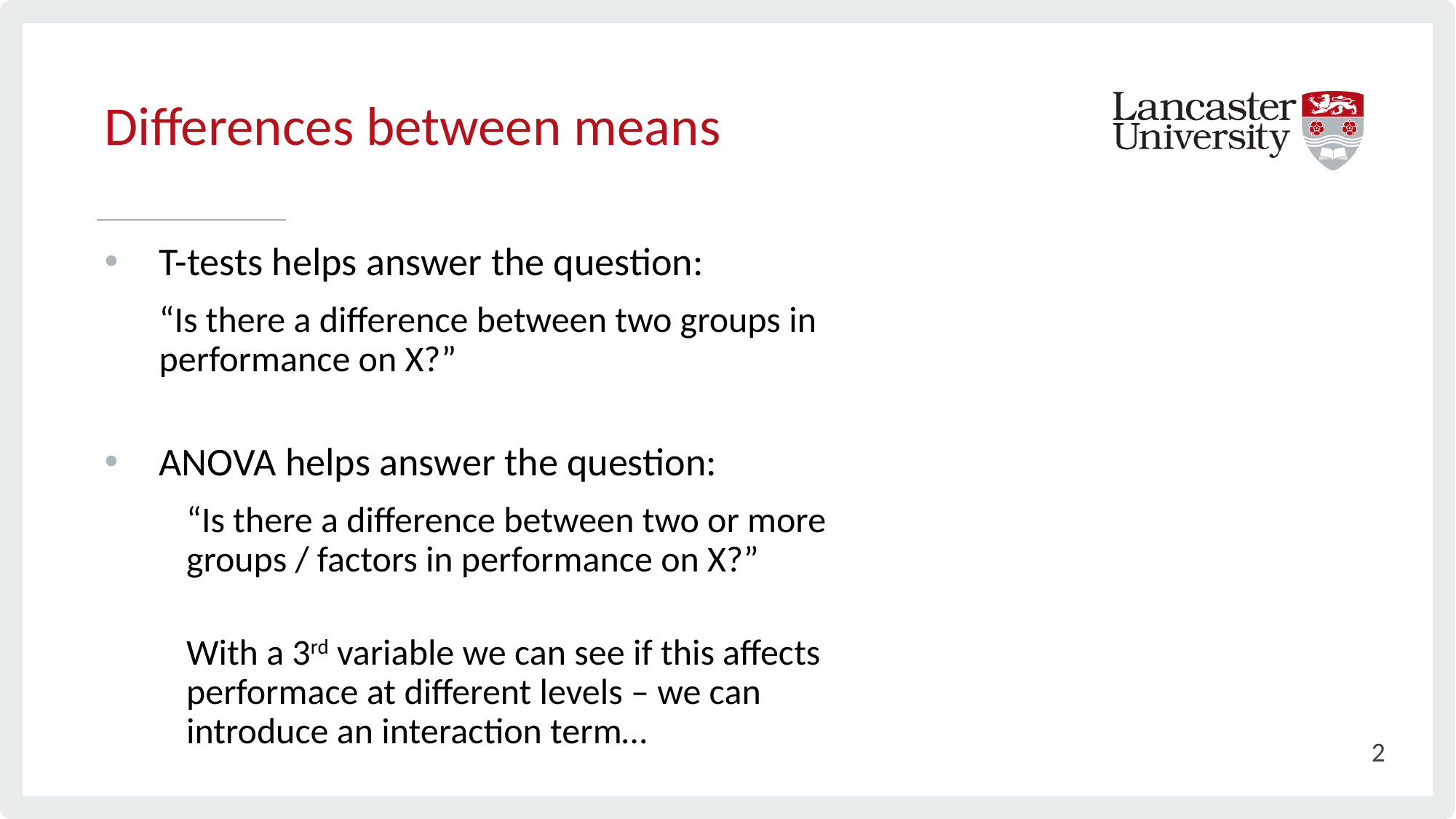

# Differences between means
T-tests helps answer the question:
“Is there a difference between two groups in performance on X?”

ANOVA helps answer the question:
“Is there a difference between two or more groups / factors in performance on X?”

With a 3rd variable we can see if this affects performace at different levels – we can introduce an interaction term…
2